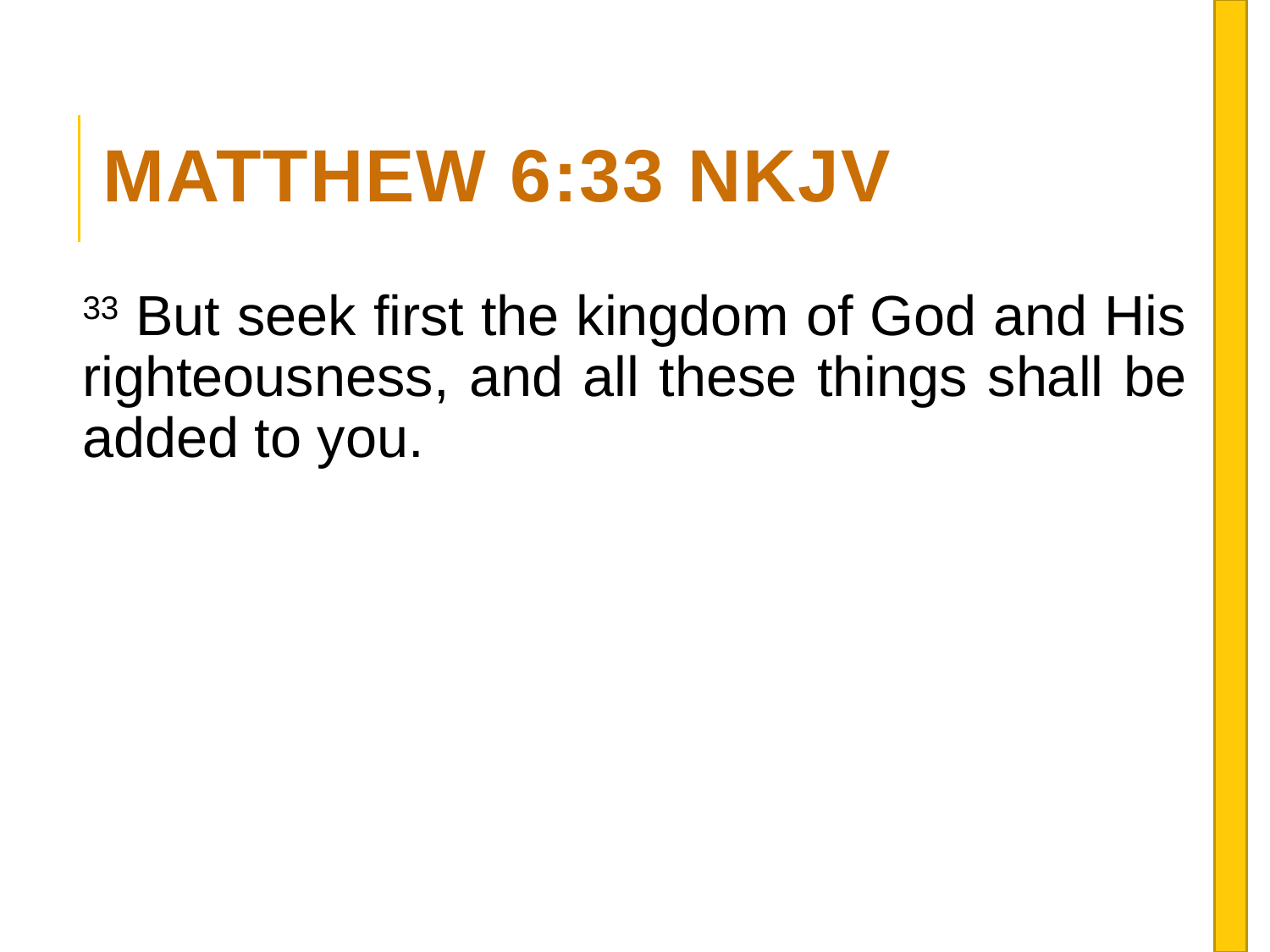

# Matthew 6:33 NKJV
33 But seek first the kingdom of God and His righteousness, and all these things shall be added to you.